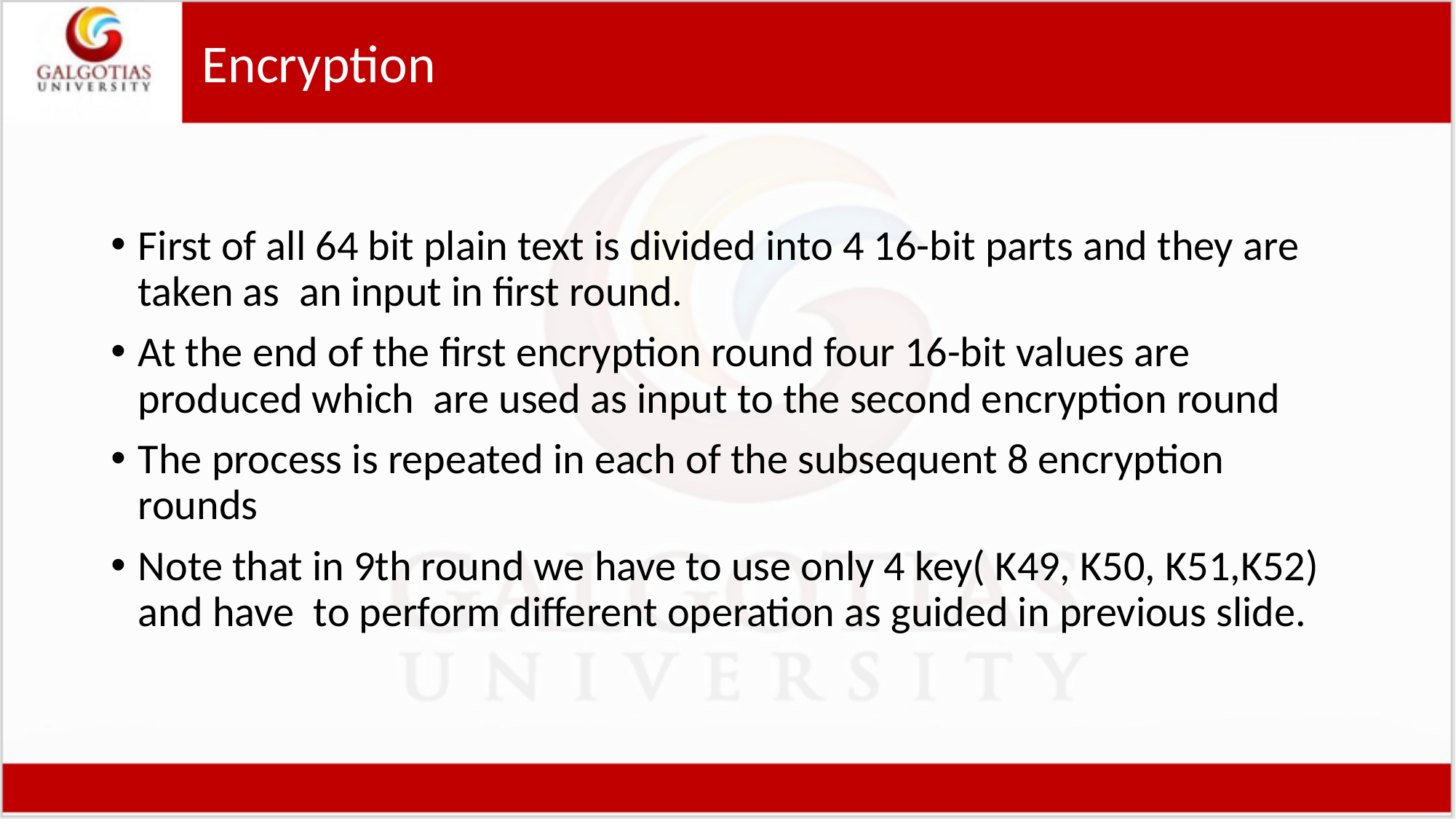

# Encryption
First of all 64 bit plain text is divided into 4 16-bit parts and they are taken as  an input in first round.
At the end of the first encryption round four 16-bit values are produced which  are used as input to the second encryption round
The process is repeated in each of the subsequent 8 encryption rounds
Note that in 9th round we have to use only 4 key( K49, K50, K51,K52) and have  to perform different operation as guided in previous slide.